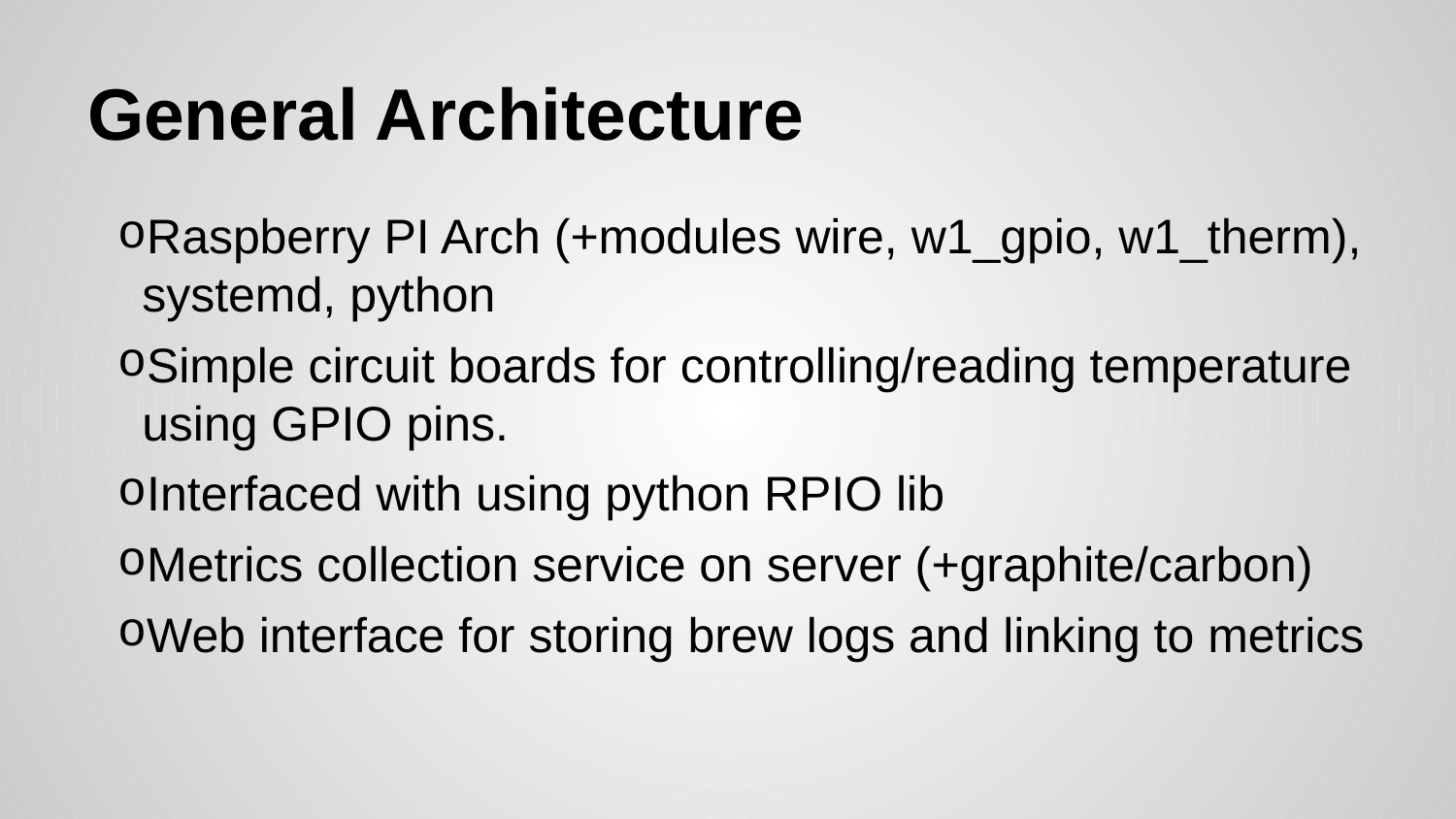

# General Architecture
Raspberry PI Arch (+modules wire, w1_gpio, w1_therm), systemd, python
Simple circuit boards for controlling/reading temperature using GPIO pins.
Interfaced with using python RPIO lib
Metrics collection service on server (+graphite/carbon)
Web interface for storing brew logs and linking to metrics